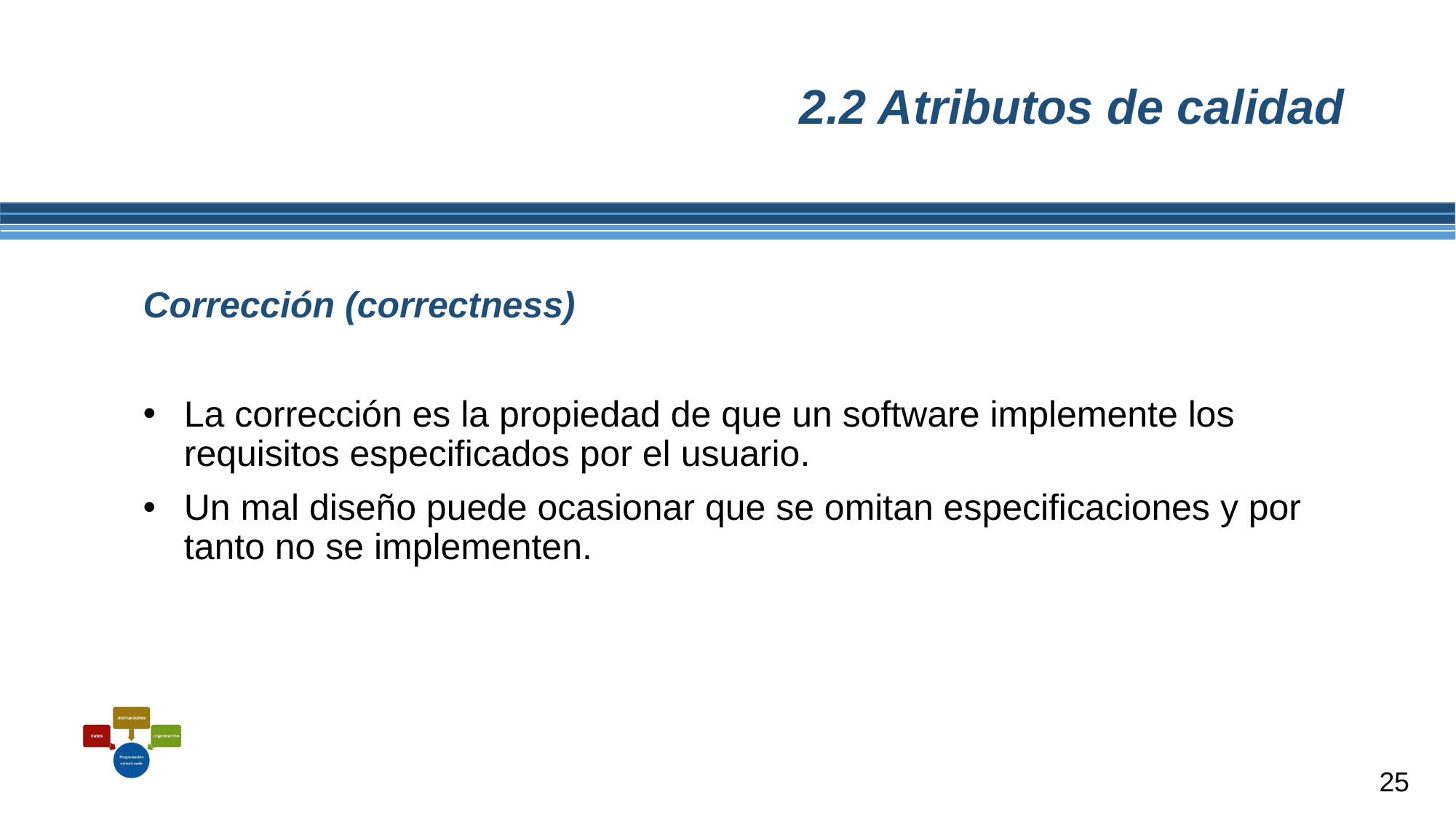

# 2.2 Atributos de calidad

Corrección (correctness)

La corrección es la propiedad de que un software implemente los requisitos especificados por el usuario.
Un mal diseño puede ocasionar que se omitan especificaciones y por tanto no se implementen.
25